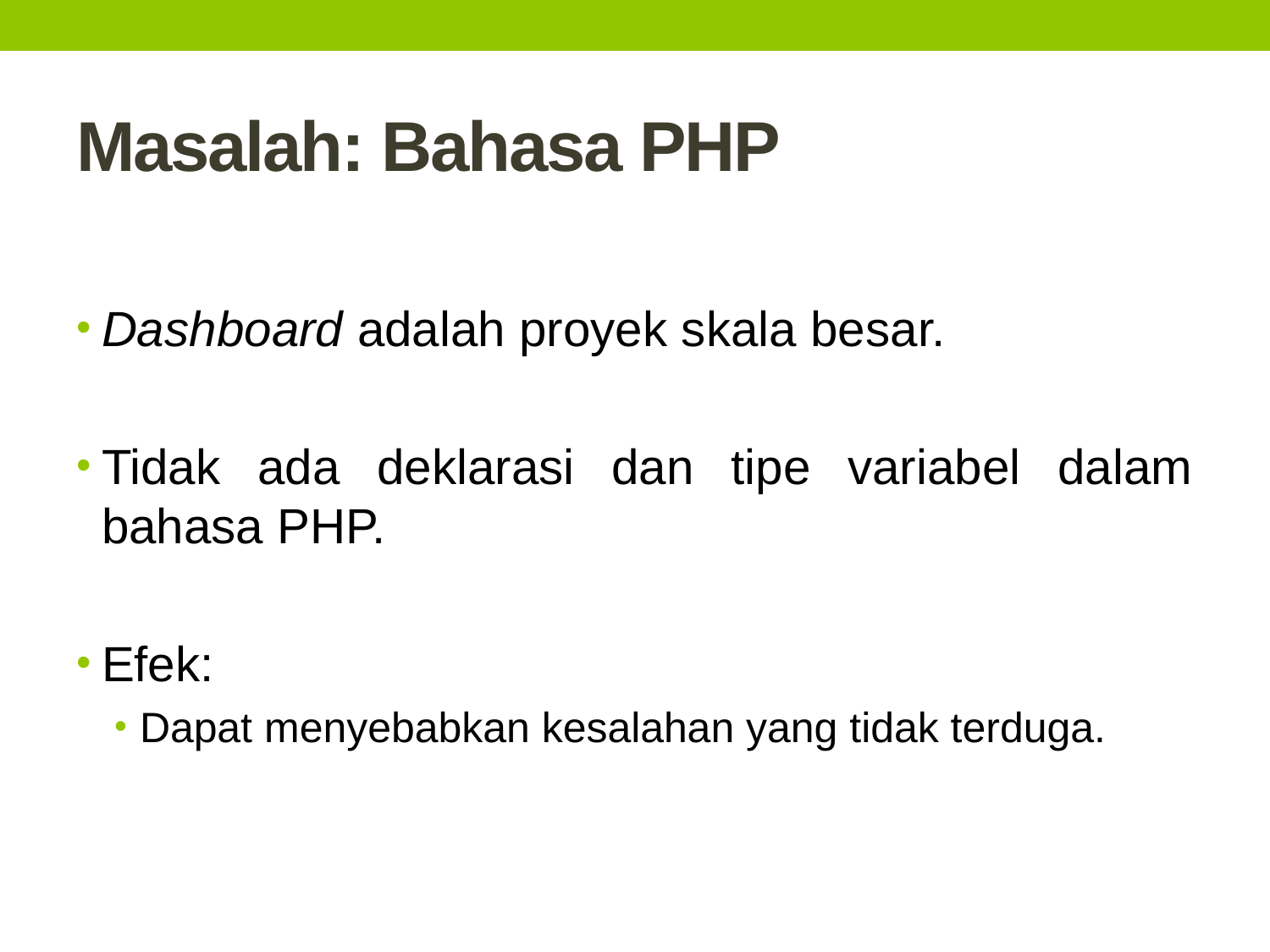

# Masalah: Bahasa PHP

Dashboard adalah proyek skala besar.

Tidak ada deklarasi dan tipe variabel dalam bahasa PHP.

Efek:
Dapat menyebabkan kesalahan yang tidak terduga.